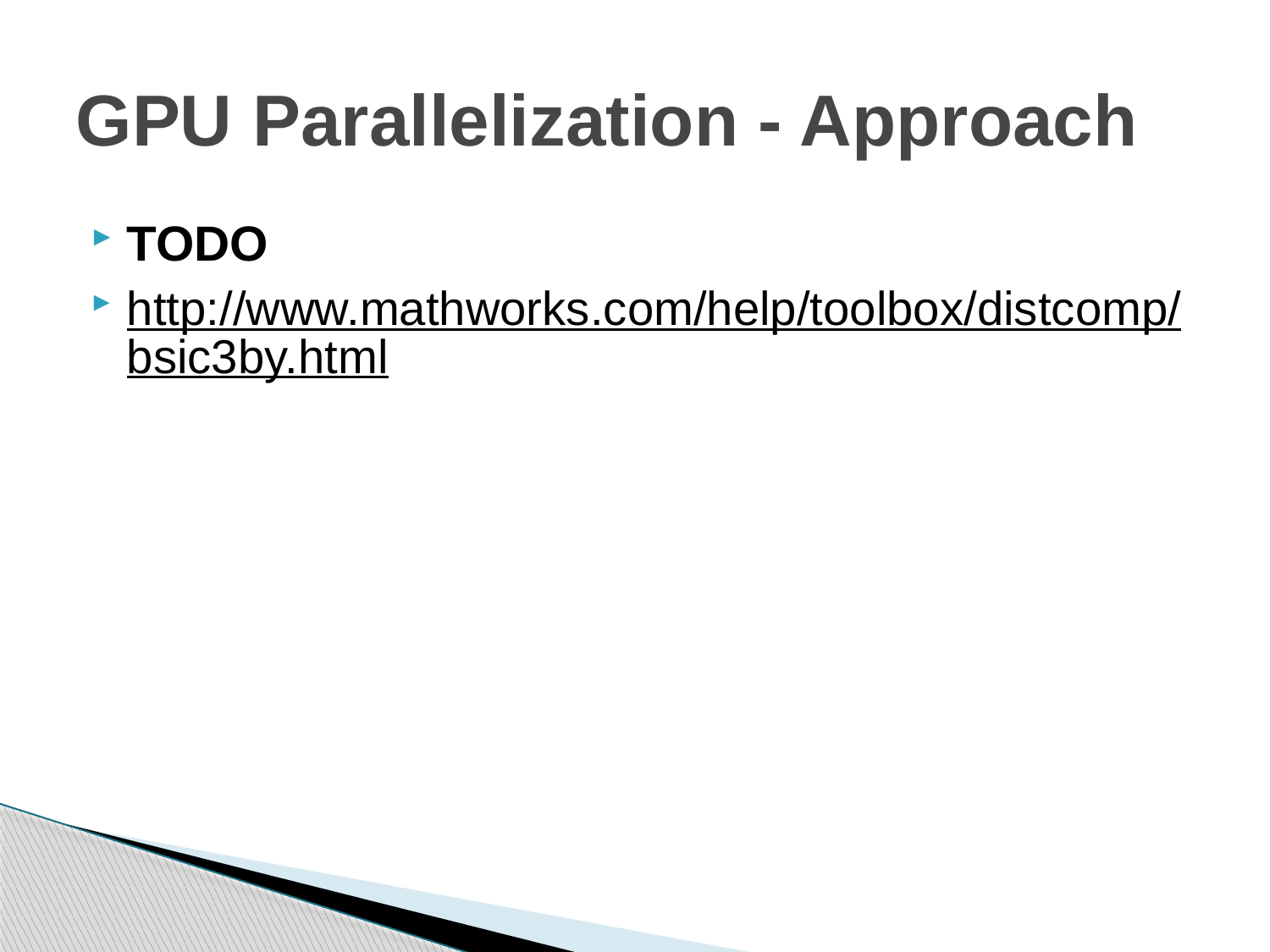

# GPU Parallelization - Approach
TODO
http://www.mathworks.com/help/toolbox/distcomp/bsic3by.html